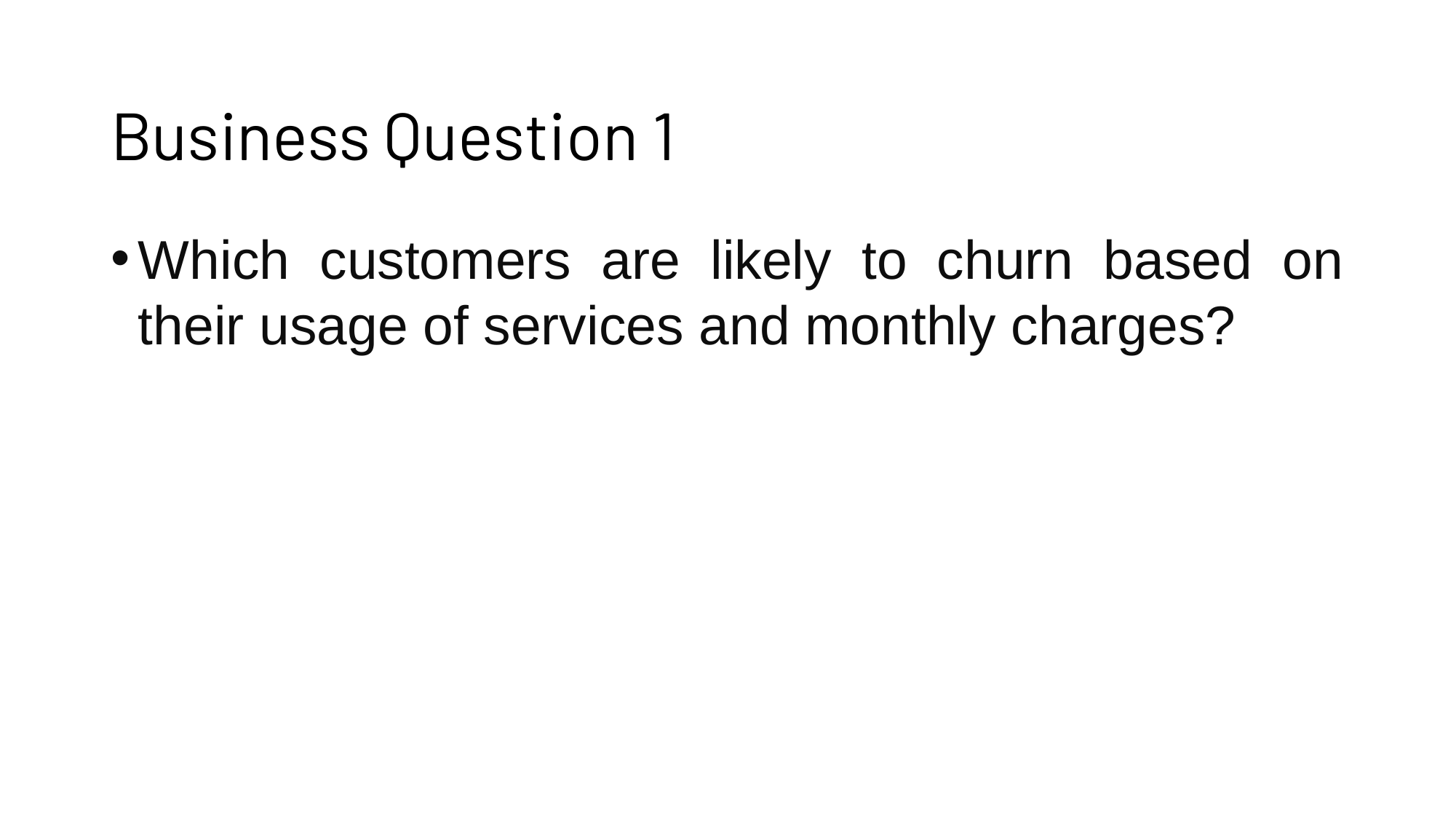

# Business Question 1
Which customers are likely to churn based on their usage of services and monthly charges?